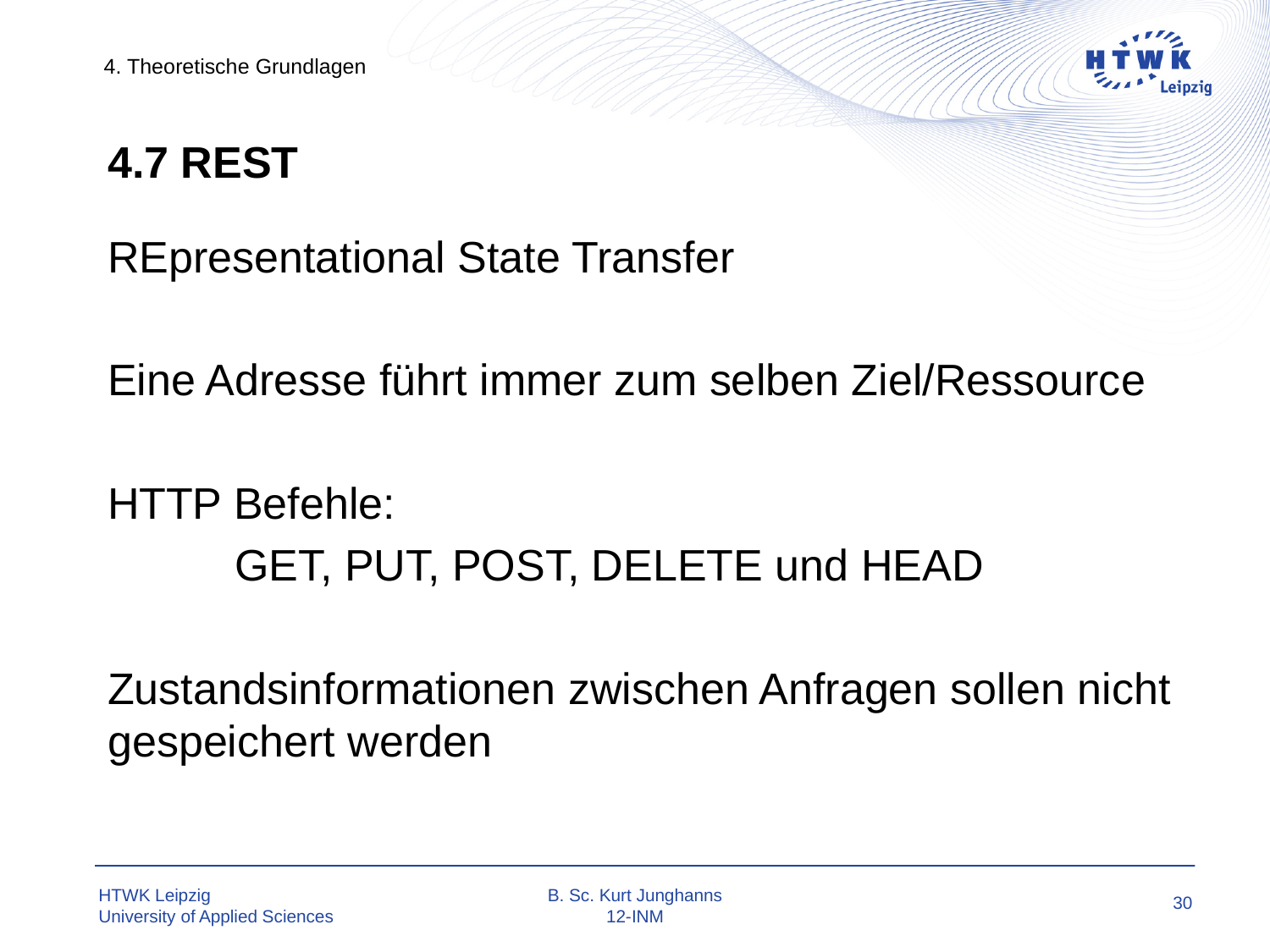

4. Theoretische Grundlagen
# 4.7 REST
REpresentational State Transfer

Eine Adresse führt immer zum selben Ziel/Ressource

HTTP Befehle:
	GET, PUT, POST, DELETE und HEAD

Zustandsinformationen zwischen Anfragen sollen nicht gespeichert werden